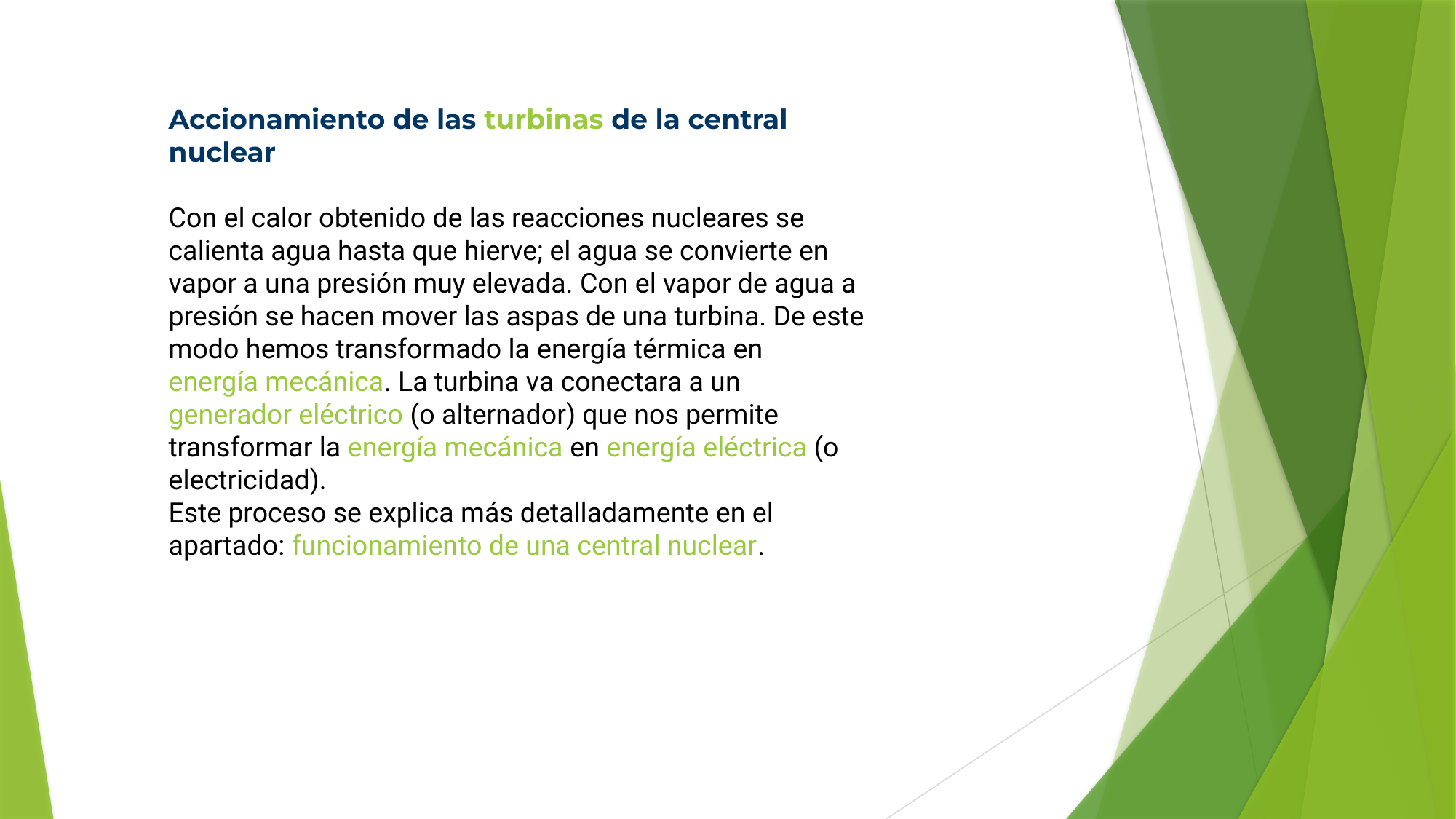

Accionamiento de las turbinas de la central nuclear

Con el calor obtenido de las reacciones nucleares se calienta agua hasta que hierve; el agua se convierte en vapor a una presión muy elevada. Con el vapor de agua a presión se hacen mover las aspas de una turbina. De este modo hemos transformado la energía térmica en energía mecánica. La turbina va conectara a un generador eléctrico (o alternador) que nos permite transformar la energía mecánica en energía eléctrica (o electricidad).
Este proceso se explica más detalladamente en el apartado: funcionamiento de una central nuclear.